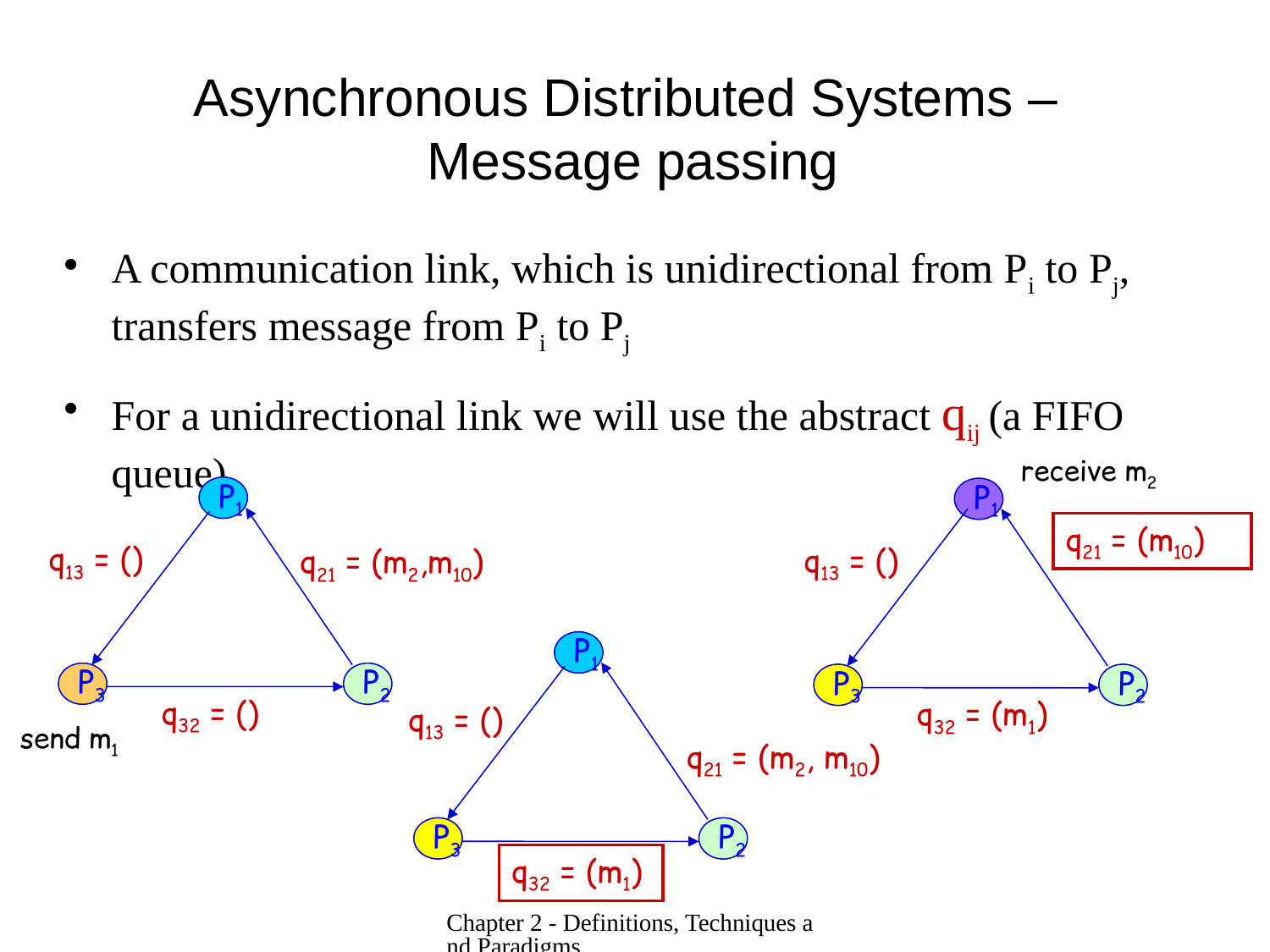

# Asynchronous Distributed Systems – Message passing
A communication link, which is unidirectional from Pi to Pj, transfers message from Pi to Pj
For a unidirectional link we will use the abstract qij (a FIFO queue)

receive m2
P1

q13 = ()
q21 = (m2,m10)
P3
P2

q32 = ()
P1

q21 = (m10)
q13 = ()
P3
P2

q32 = (m1)
P1

q13 = ()
q21 = (m2, m10)
P3
P2

q32 = (m1)

send m1
2-6
Chapter 2 - Definitions, Techniques and Paradigms